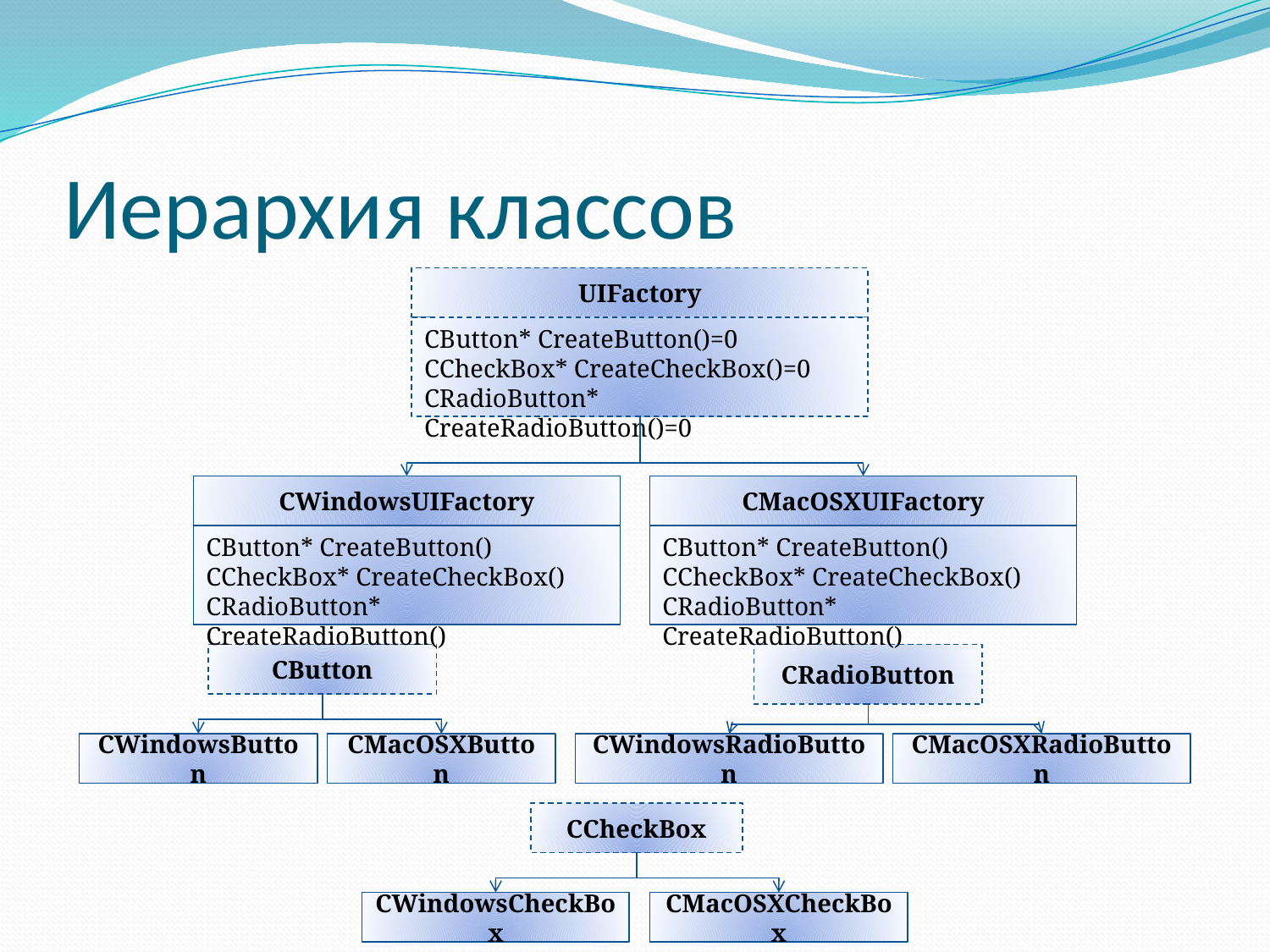

# Иерархия классов
UIFactory
CButton* CreateButton()=0
CCheckBox* CreateCheckBox()=0
CRadioButton* CreateRadioButton()=0
CWindowsUIFactory
CButton* CreateButton()
CCheckBox* CreateCheckBox()
CRadioButton* CreateRadioButton()
CMacOSXUIFactory
CButton* CreateButton()
CCheckBox* CreateCheckBox()
CRadioButton* CreateRadioButton()
CButton
CRadioButton
CWindowsButton
CMacOSXButton
CWindowsRadioButton
CMacOSXRadioButton
CCheckBox
CWindowsCheckBox
CMacOSXCheckBox